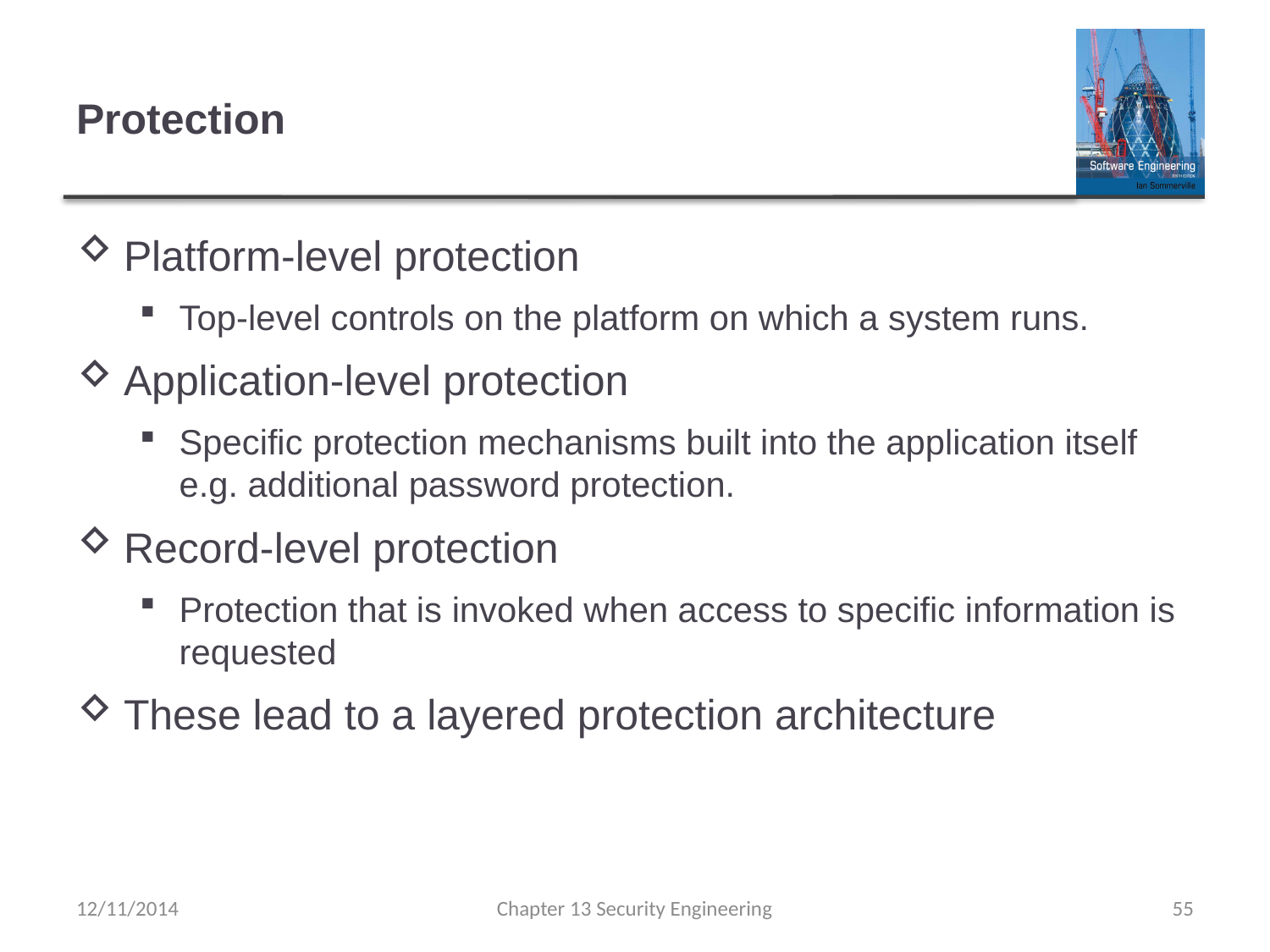

# Protection
Platform-level protection
Top-level controls on the platform on which a system runs.
Application-level protection
Specific protection mechanisms built into the application itself e.g. additional password protection.
Record-level protection
Protection that is invoked when access to specific information is requested
These lead to a layered protection architecture
12/11/2014
Chapter 13 Security Engineering
55